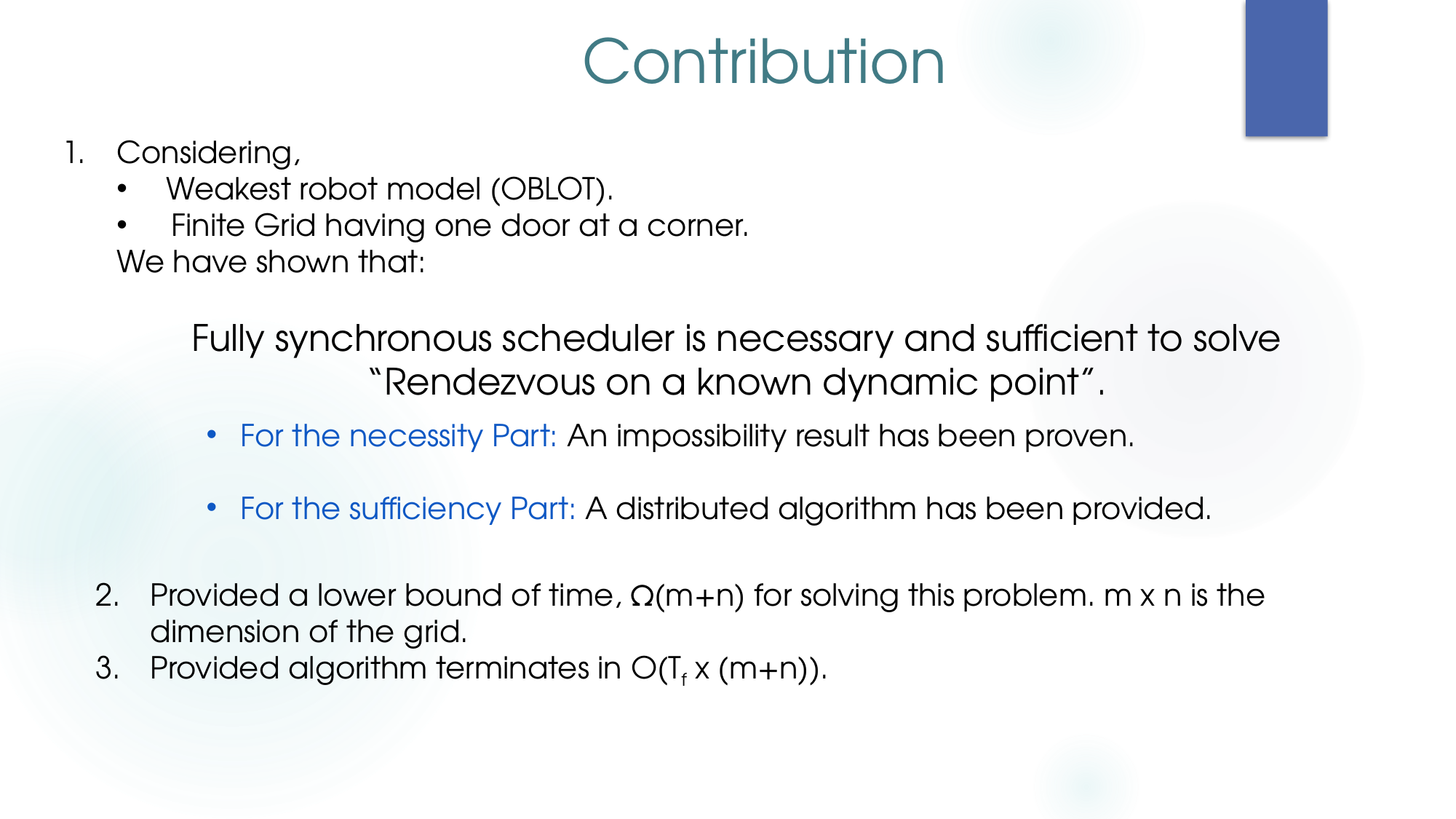

Contribution
Considering,
 Weakest robot model (OBLOT).
Finite Grid having one door at a corner.
We have shown that:

Fully synchronous scheduler is necessary and sufficient to solve “Rendezvous on a known dynamic point”.
For the necessity Part: An impossibility result has been proven.

For the sufficiency Part: A distributed algorithm has been provided.
Provided a lower bound of time, Ω(m+n) for solving this problem. m x n is the dimension of the grid.
Provided algorithm terminates in O(Tf x (m+n)).